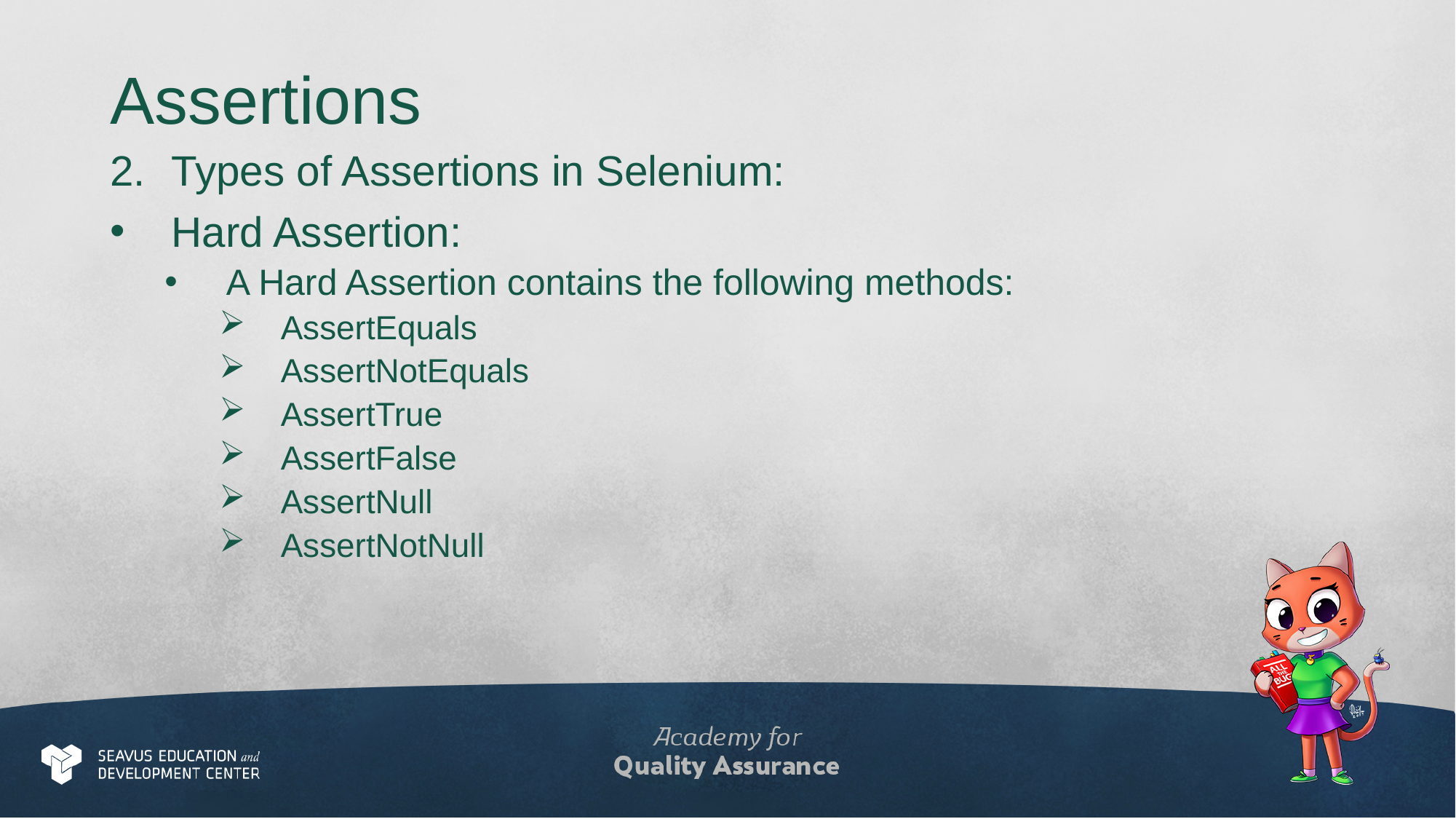

# Assertions
Types of Assertions in Selenium:
Hard Assertion:
A Hard Assertion contains the following methods:
AssertEquals
AssertNotEquals
AssertTrue
AssertFalse
AssertNull
AssertNotNull